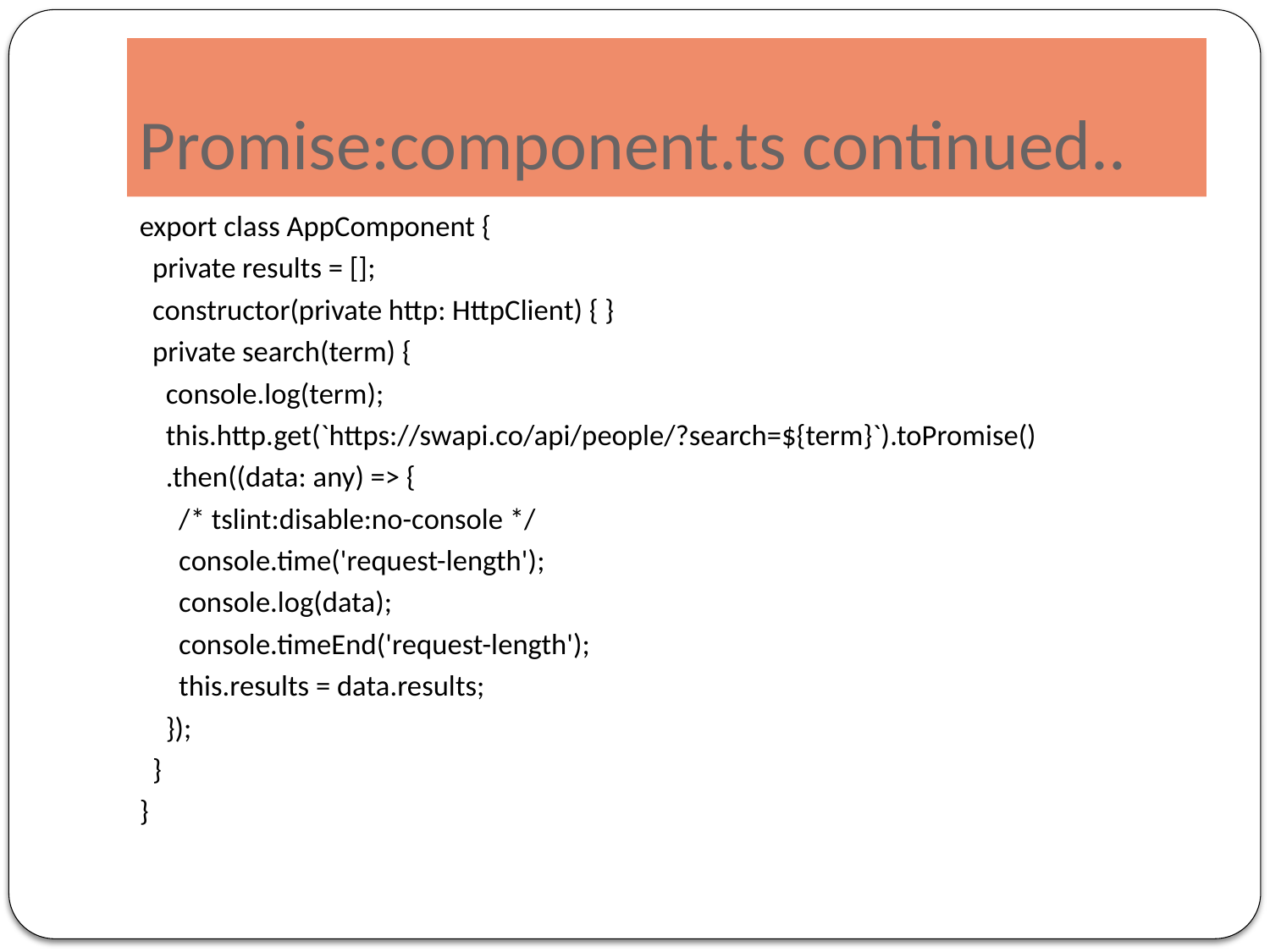

Promise:component.ts continued..
export class AppComponent {
  private results = [];
  constructor(private http: HttpClient) { }
  private search(term) {
    console.log(term);
    this.http.get(`https://swapi.co/api/people/?search=${term}`).toPromise()
    .then((data: any) => {
      /* tslint:disable:no-console */
      console.time('request-length');
      console.log(data);
      console.timeEnd('request-length');
      this.results = data.results;
    });
  }
}